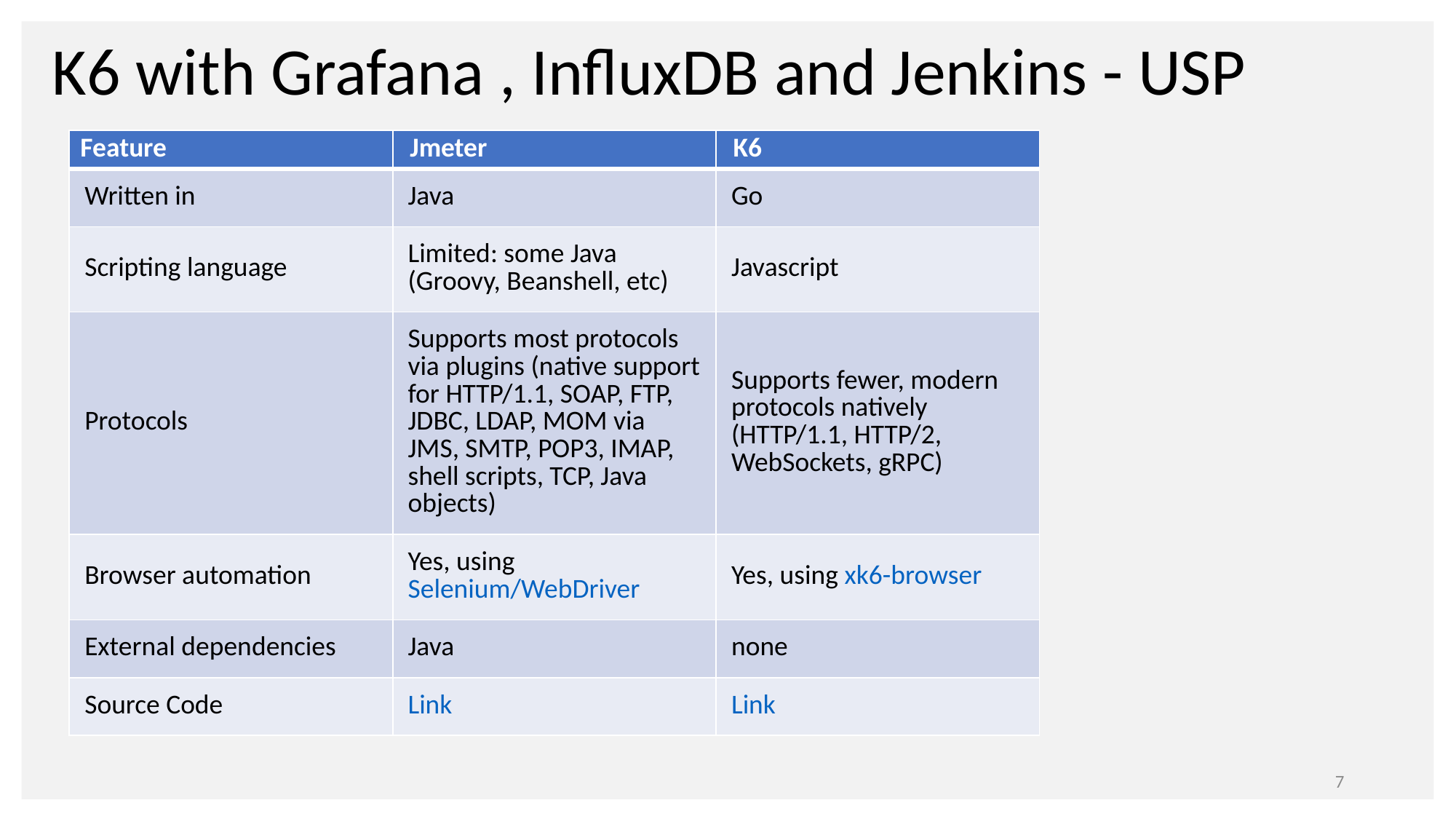

# K6 with Grafana , InfluxDB and Jenkins - USP
| Feature | Jmeter | K6 |
| --- | --- | --- |
| Written in | Java | Go |
| Scripting language | Limited: some Java (Groovy, Beanshell, etc) | Javascript |
| Protocols | Supports most protocols via plugins (native support for HTTP/1.1, SOAP, FTP, JDBC, LDAP, MOM via JMS, SMTP, POP3, IMAP, shell scripts, TCP, Java objects) | Supports fewer, modern protocols natively (HTTP/1.1, HTTP/2, WebSockets, gRPC) |
| Browser automation | Yes, using Selenium/WebDriver | Yes, using xk6-browser |
| External dependencies | Java | none |
| Source Code | Link | Link |

7